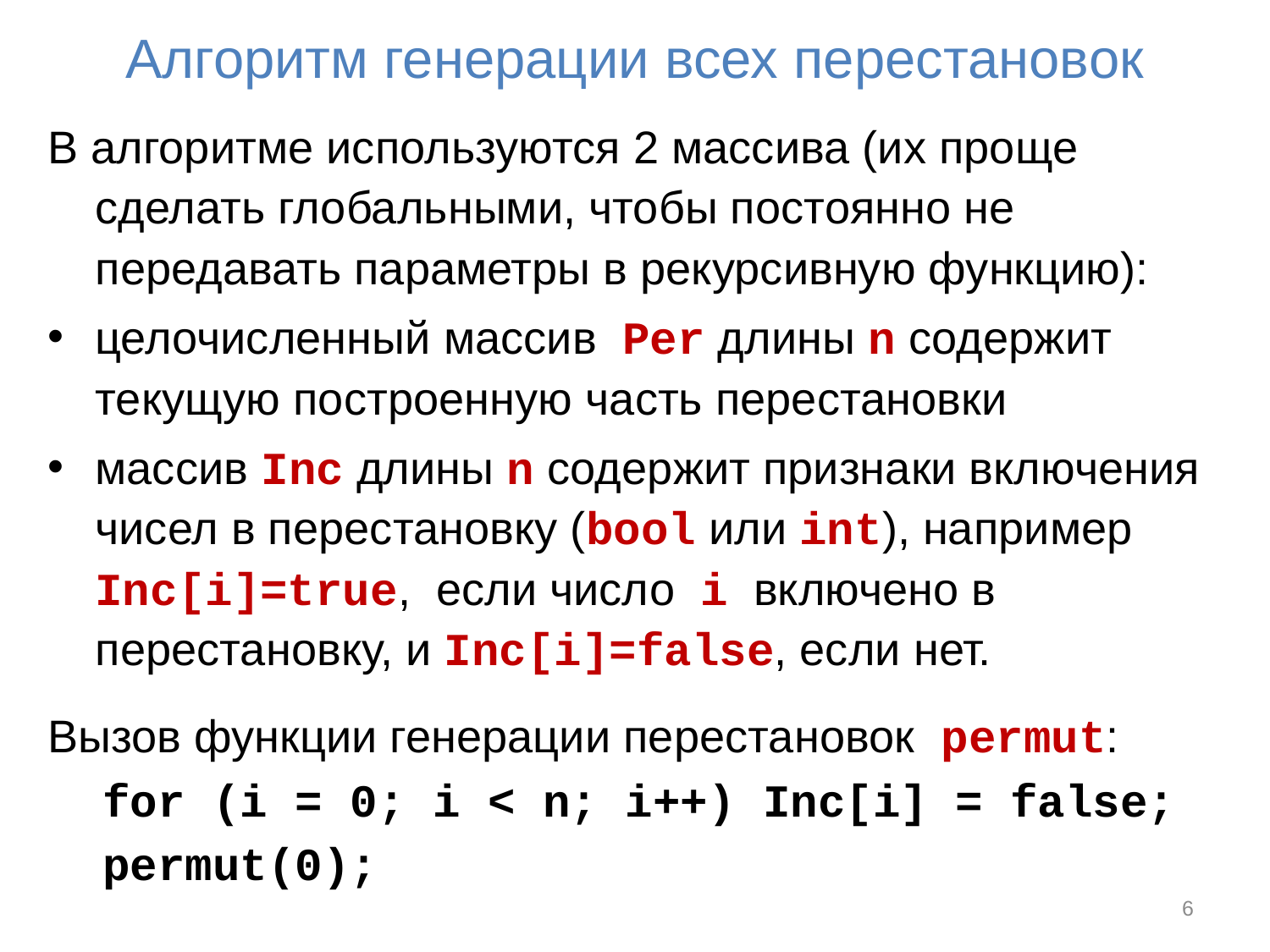

Алгоритм генерации всех перестановок
В алгоритме используются 2 массива (их проще сделать глобальными, чтобы постоянно не передавать параметры в рекурсивную функцию):
целочисленный массив  Per длины n содержит текущую построенную часть перестановки
массив Inc длины n содержит признаки включения чисел в перестановку (bool или int), например Inc[i]=true,  если число  i  включено в перестановку, и Inc[i]=false, если нет.
Вызов функции генерации перестановок  permut:
  for (i = 0; i < n; i++) Inc[i] = false;
  permut(0);
6